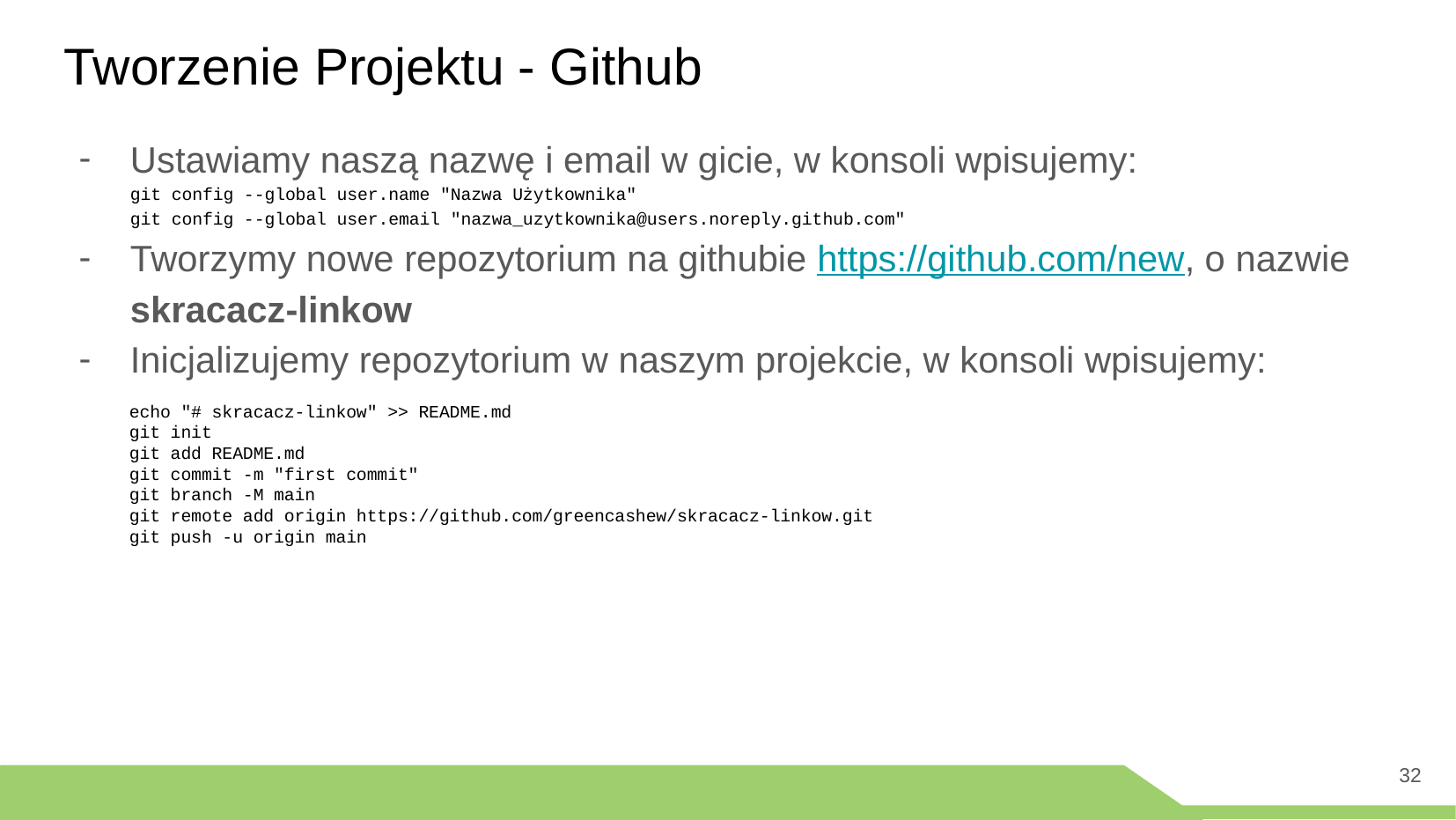

# Tworzenie Projektu - Github
Ustawiamy naszą nazwę i email w gicie, w konsoli wpisujemy:
git config --global user.name "Nazwa Użytkownika"
git config --global user.email "nazwa_uzytkownika@users.noreply.github.com"
Tworzymy nowe repozytorium na githubie https://github.com/new, o nazwie skracacz-linkow
Inicjalizujemy repozytorium w naszym projekcie, w konsoli wpisujemy:

echo "# skracacz-linkow" >> README.md
git init
git add README.md
git commit -m "first commit"
git branch -M main
git remote add origin https://github.com/greencashew/skracacz-linkow.git
git push -u origin main
32